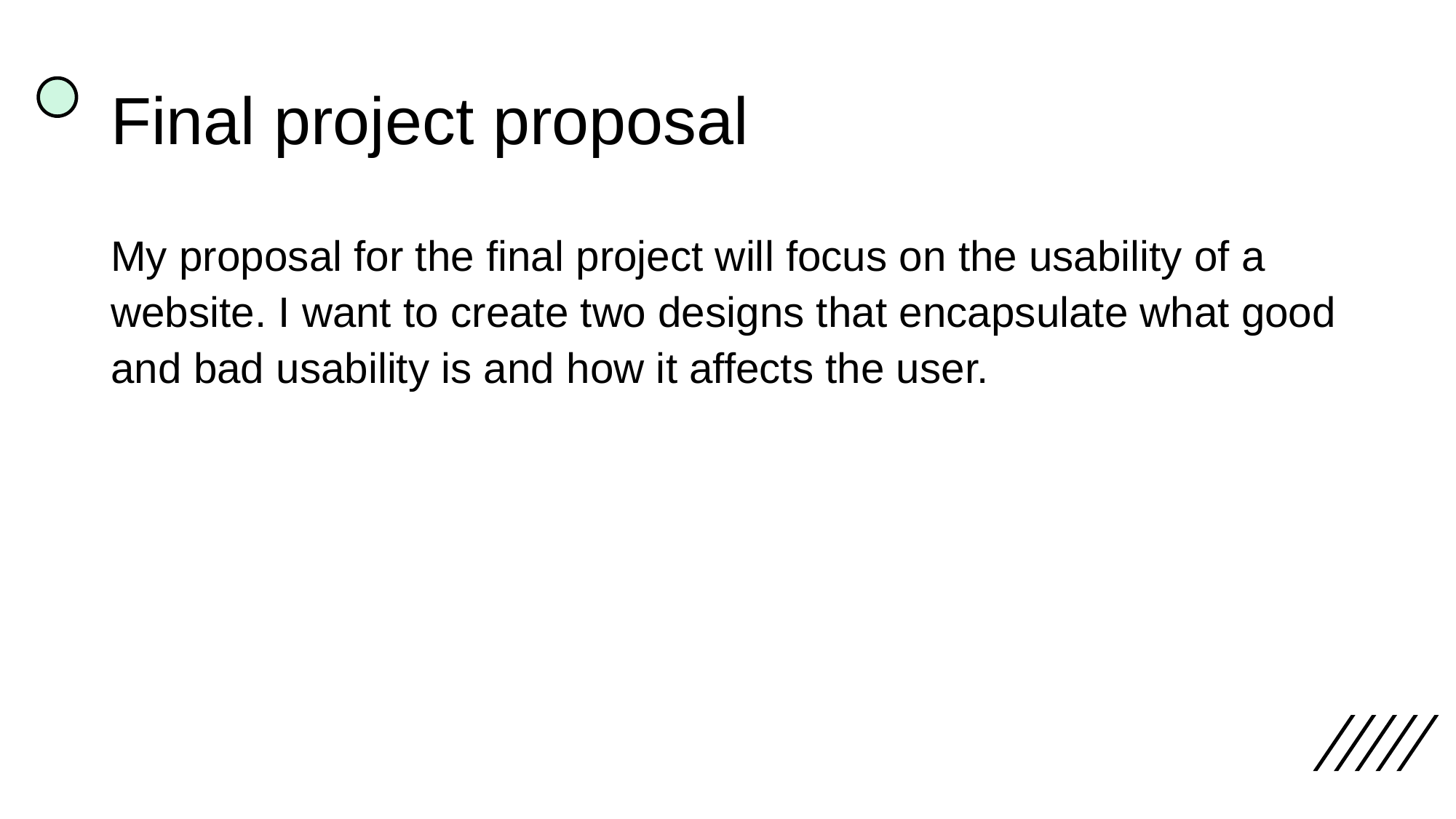

# Final project proposal
My proposal for the final project will focus on the usability of a website. I want to create two designs that encapsulate what good and bad usability is and how it affects the user.